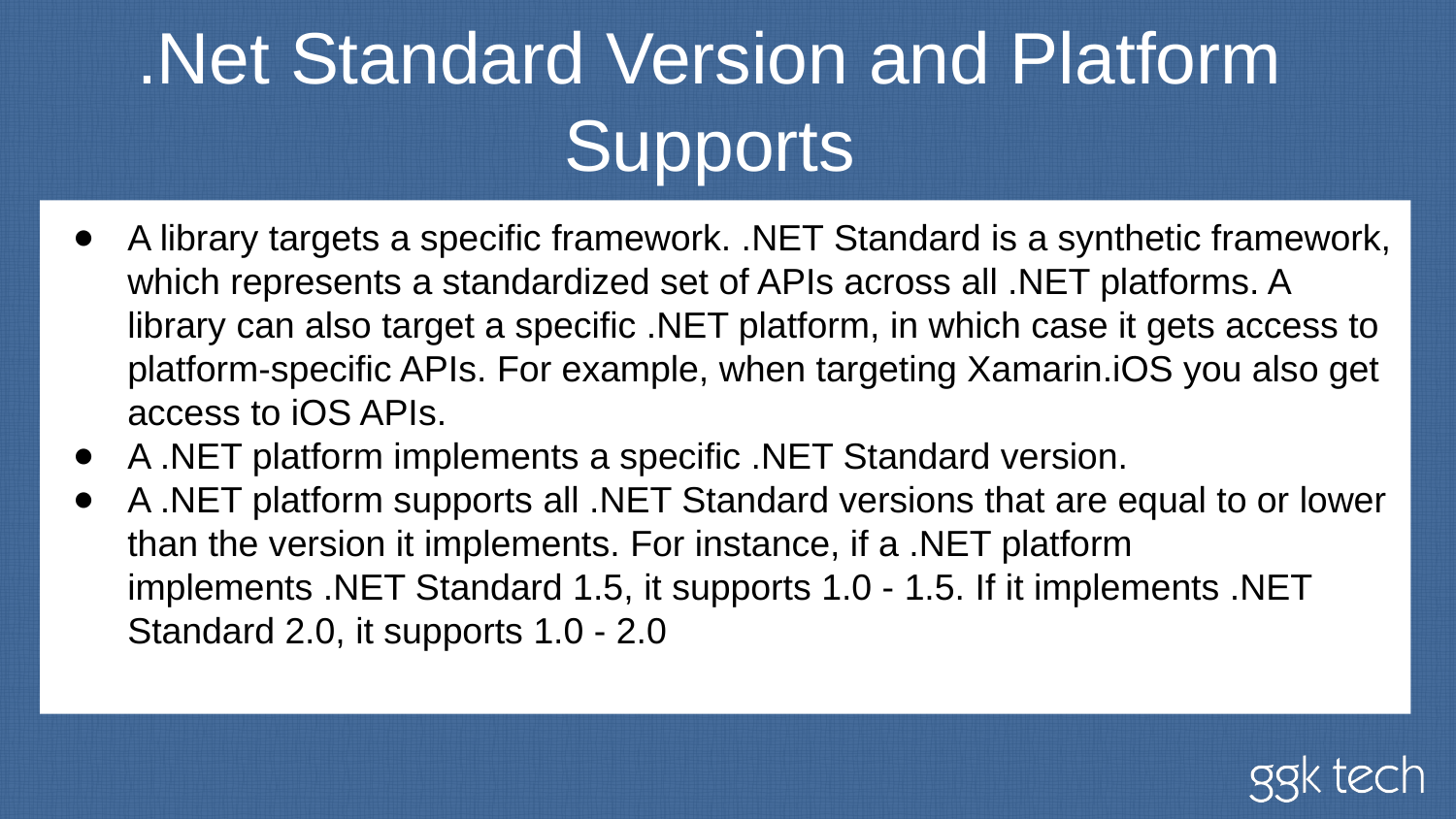

# .Net Standard Version and Platform Supports
A library targets a specific framework. .NET Standard is a synthetic framework, which represents a standardized set of APIs across all .NET platforms. A library can also target a specific .NET platform, in which case it gets access to platform-specific APIs. For example, when targeting Xamarin.iOS you also get access to iOS APIs.
A .NET platform implements a specific .NET Standard version.
A .NET platform supports all .NET Standard versions that are equal to or lower than the version it implements. For instance, if a .NET platform implements .NET Standard 1.5, it supports 1.0 - 1.5. If it implements .NET Standard 2.0, it supports 1.0 - 2.0